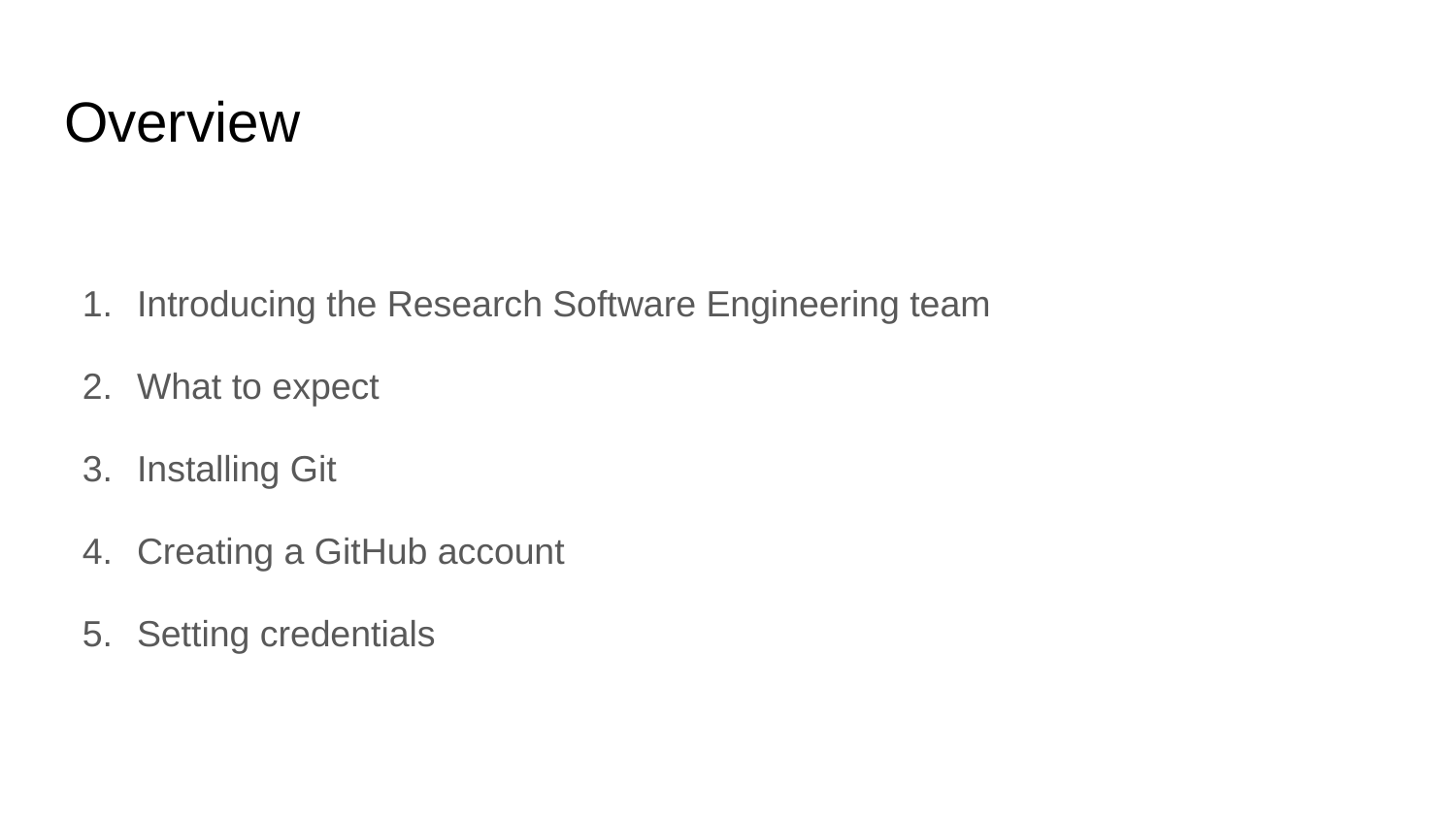

# Overview

Introducing the Research Software Engineering team
What to expect
Installing Git
Creating a GitHub account
Setting credentials